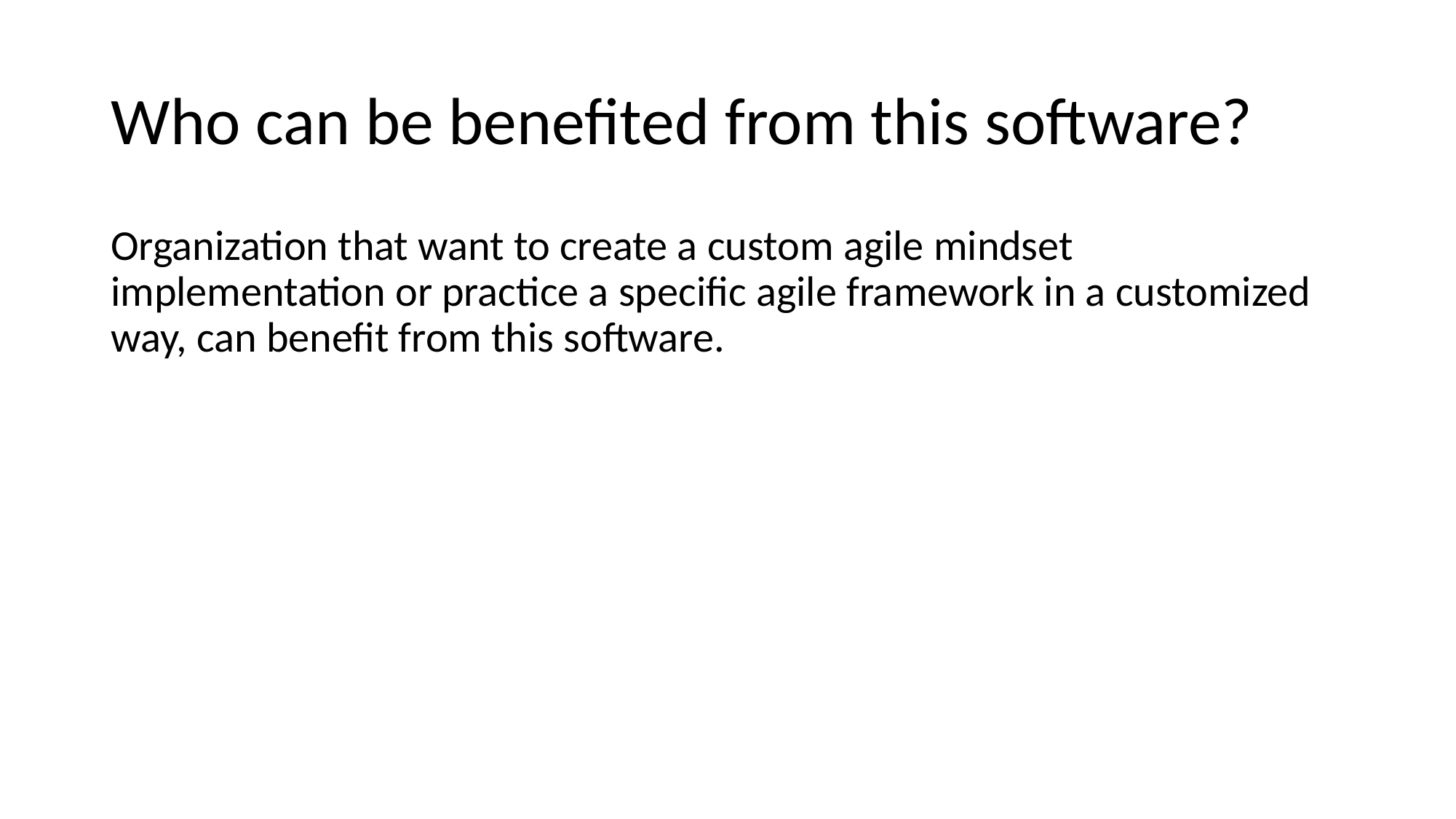

# Who can be benefited from this software?
Organization that want to create a custom agile mindset implementation or practice a specific agile framework in a customized way, can benefit from this software.